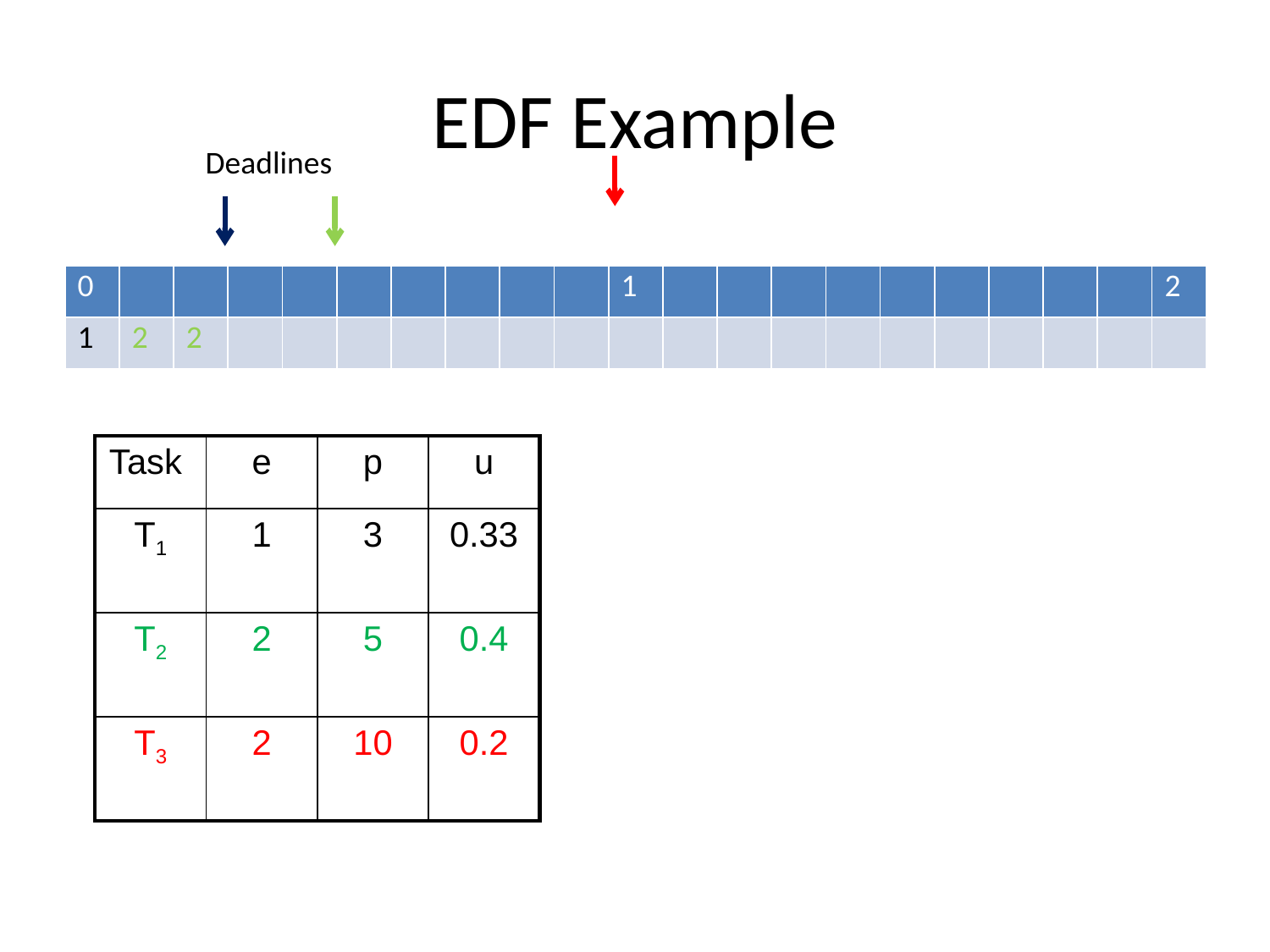

# EDF Example
Deadlines
| 0 |  |  |  |  |  |  |  |  |  | 1 |  |  |  |  |  |  |  |  |  | 2 |
| --- | --- | --- | --- | --- | --- | --- | --- | --- | --- | --- | --- | --- | --- | --- | --- | --- | --- | --- | --- | --- |
| 1 | 2 | 2 |  |  |  |  |  |  |  |  |  |  |  |  |  |  |  |  |  |  |
| Task | e | p | u |
| --- | --- | --- | --- |
| T1 | 1 | 3 | 0.33 |
| T2 | 2 | 5 | 0.4 |
| T3 | 2 | 10 | 0.2 |